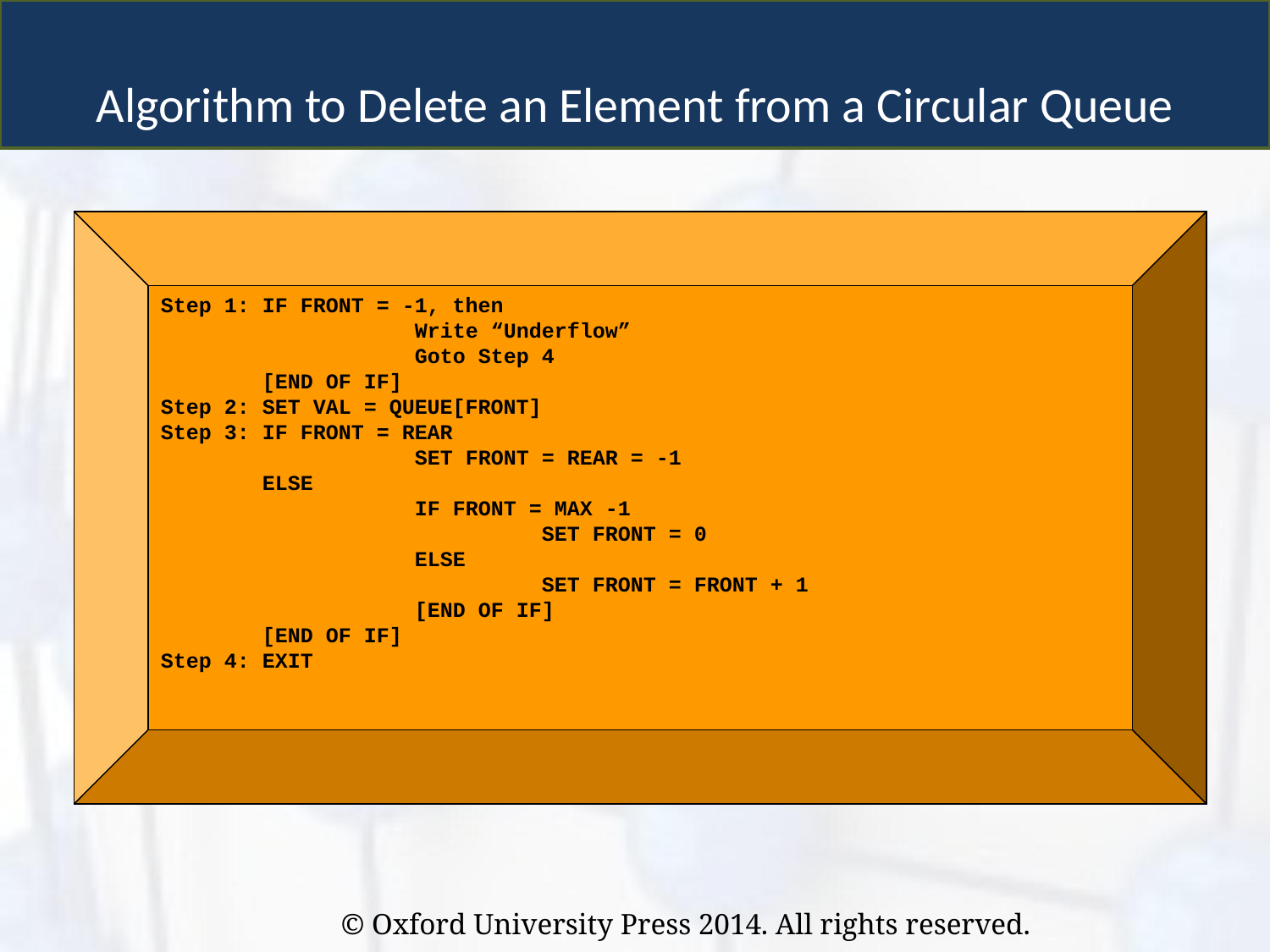

Algorithm to Delete an Element from a Circular Queue
Step 1: IF FRONT = -1, then
		Write “Underflow”
		Goto Step 4
        [END OF IF]
Step 2: SET VAL = QUEUE[FRONT]
Step 3: IF FRONT = REAR
		SET FRONT = REAR = -1
        ELSE
		IF FRONT = MAX -1
			SET FRONT = 0
		ELSE
			SET FRONT = FRONT + 1
		[END OF IF]
        [END OF IF]
Step 4: EXIT